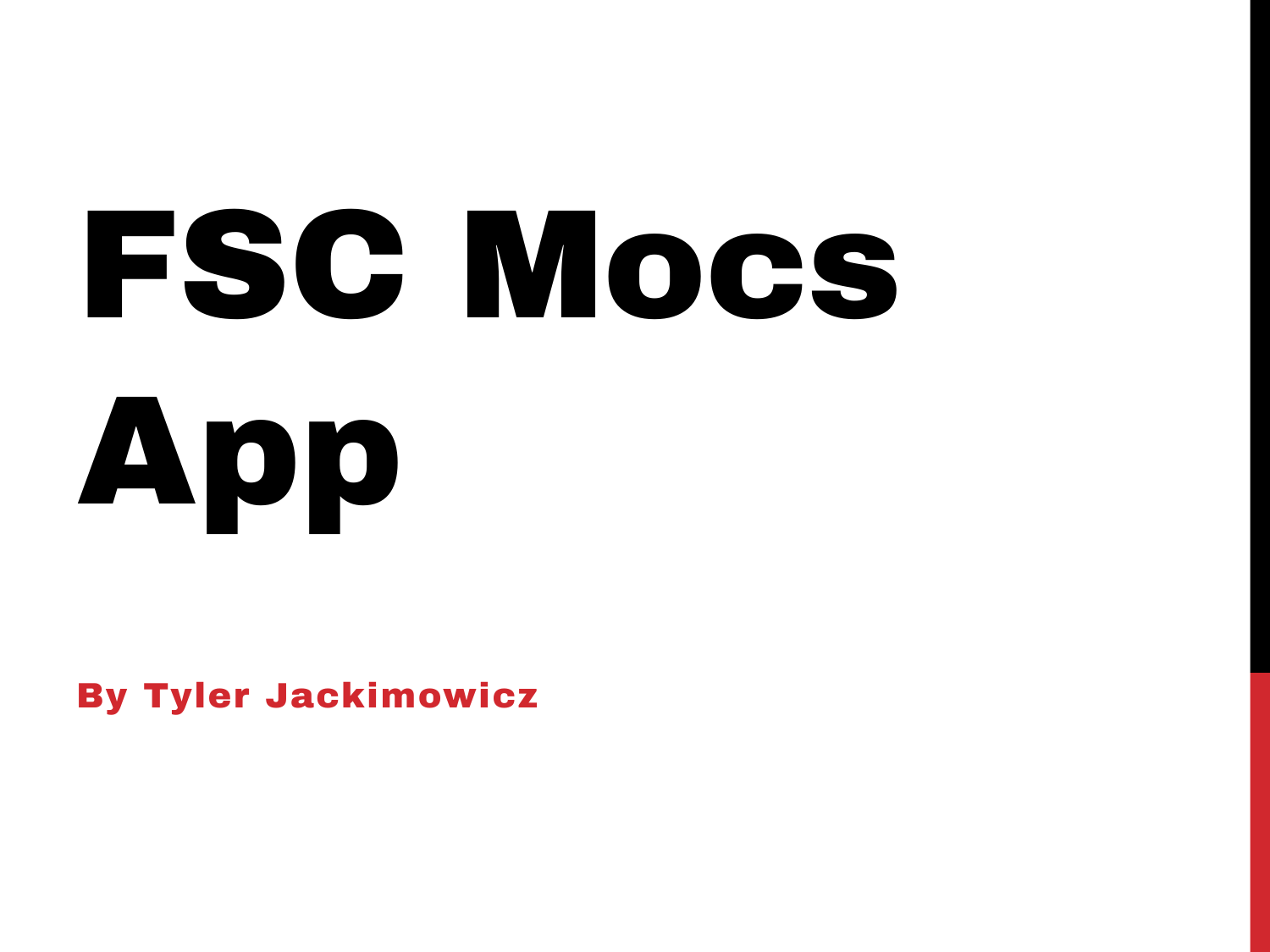

# FSC Mocs App
By Tyler Jackimowicz